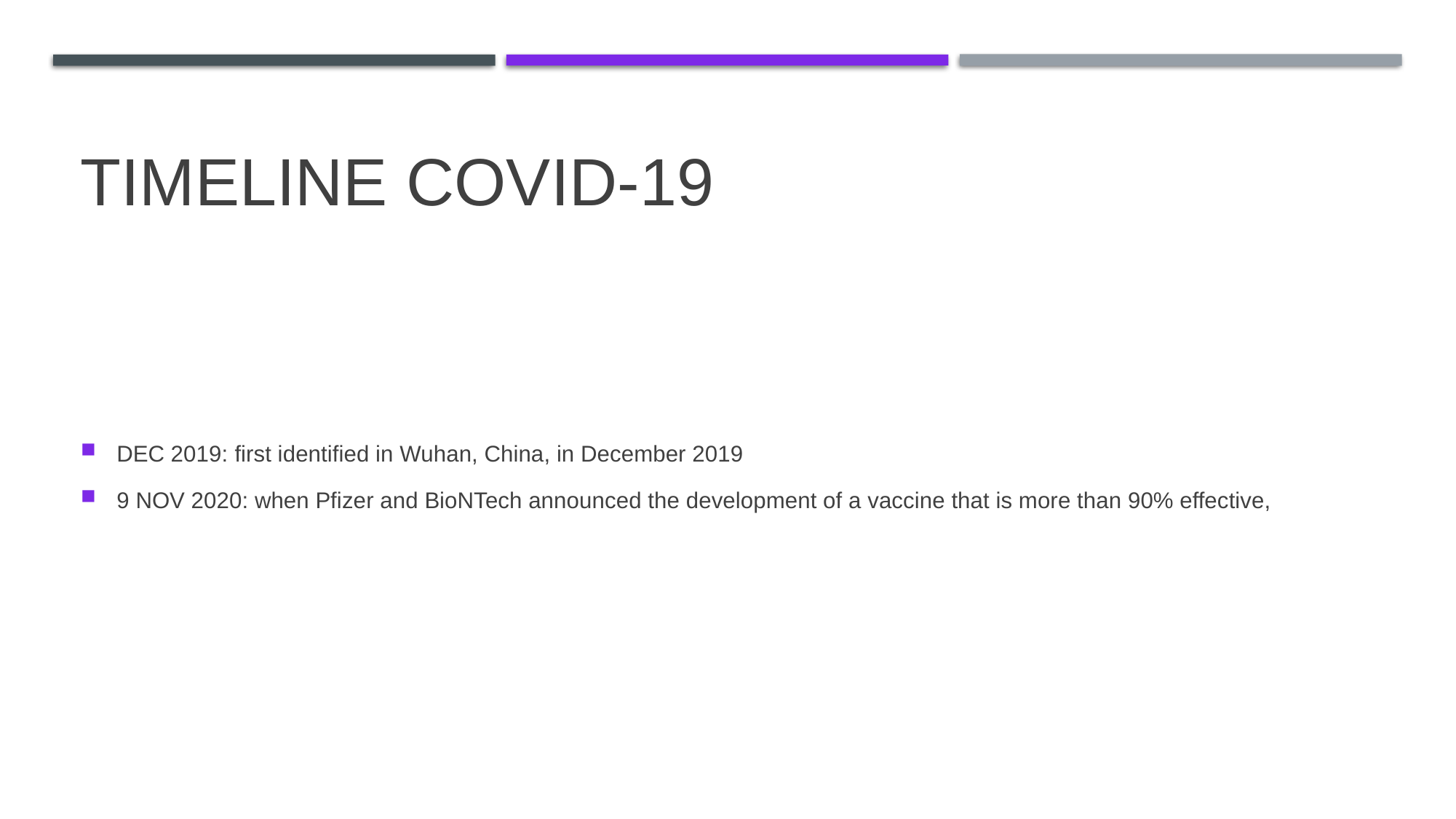

# Timeline COVID-19
DEC 2019: first identified in Wuhan, China, in December 2019
9 NOV 2020: when Pfizer and BioNTech announced the development of a vaccine that is more than 90% effective,